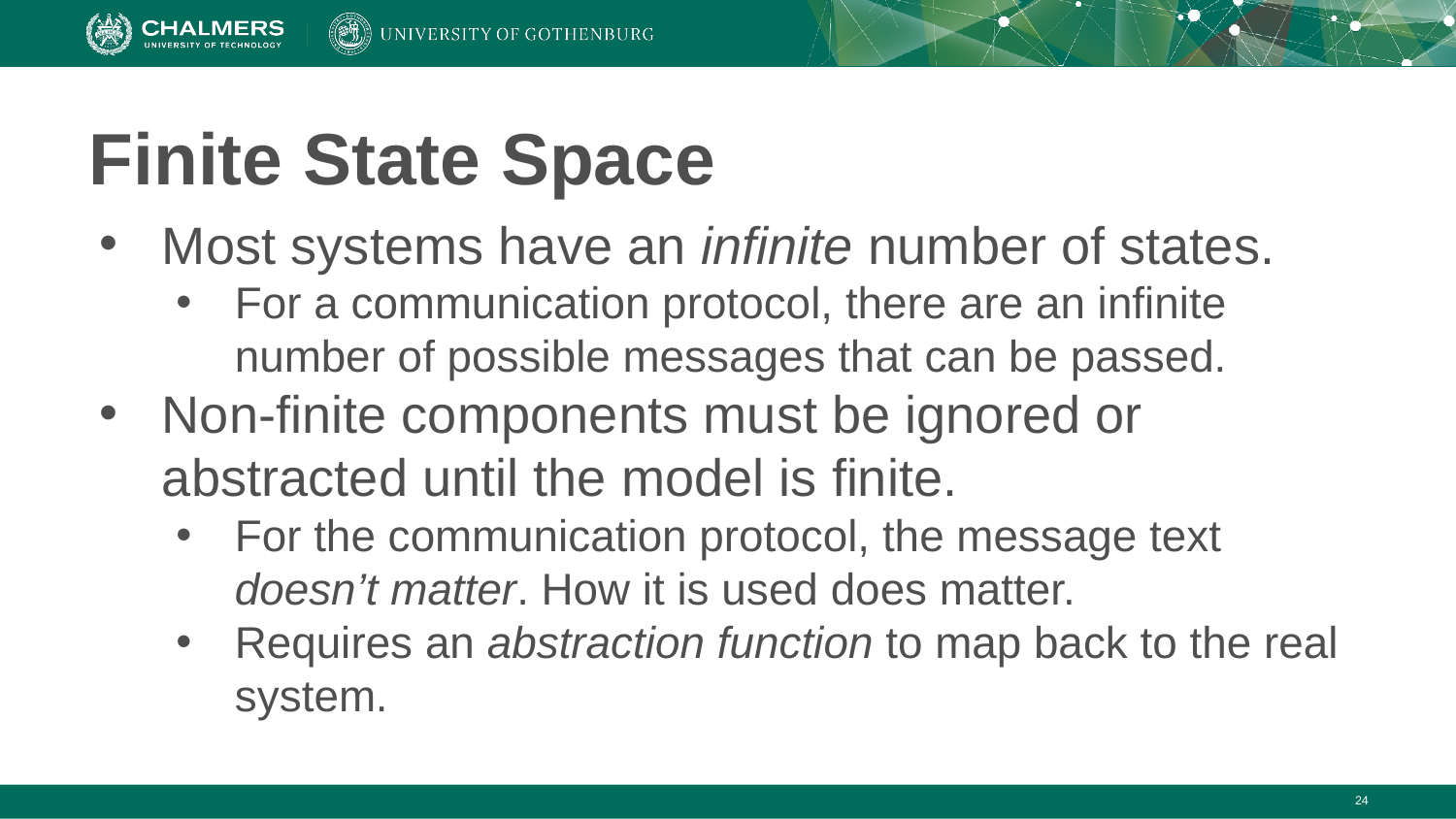

# Finite State Space
Most systems have an infinite number of states.
For a communication protocol, there are an infinite number of possible messages that can be passed.
Non-finite components must be ignored or abstracted until the model is finite.
For the communication protocol, the message text doesn’t matter. How it is used does matter.
Requires an abstraction function to map back to the real system.
24